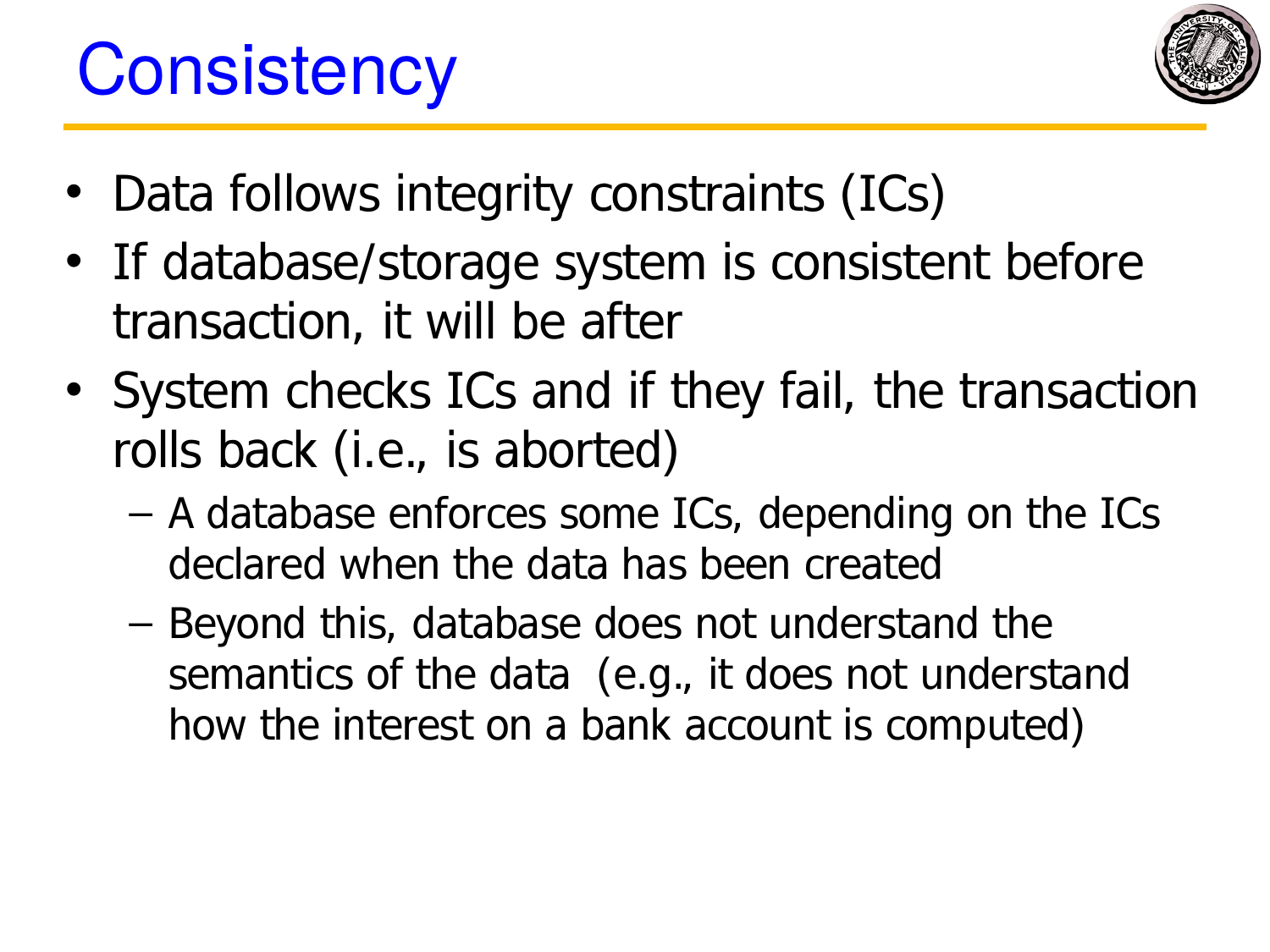

# Consistency
Data follows integrity constraints (ICs)
If database/storage system is consistent before transaction, it will be after
System checks ICs and if they fail, the transaction rolls back (i.e., is aborted)
A database enforces some ICs, depending on the ICs declared when the data has been created
Beyond this, database does not understand the semantics of the data  (e.g., it does not understand how the interest on a bank account is computed)